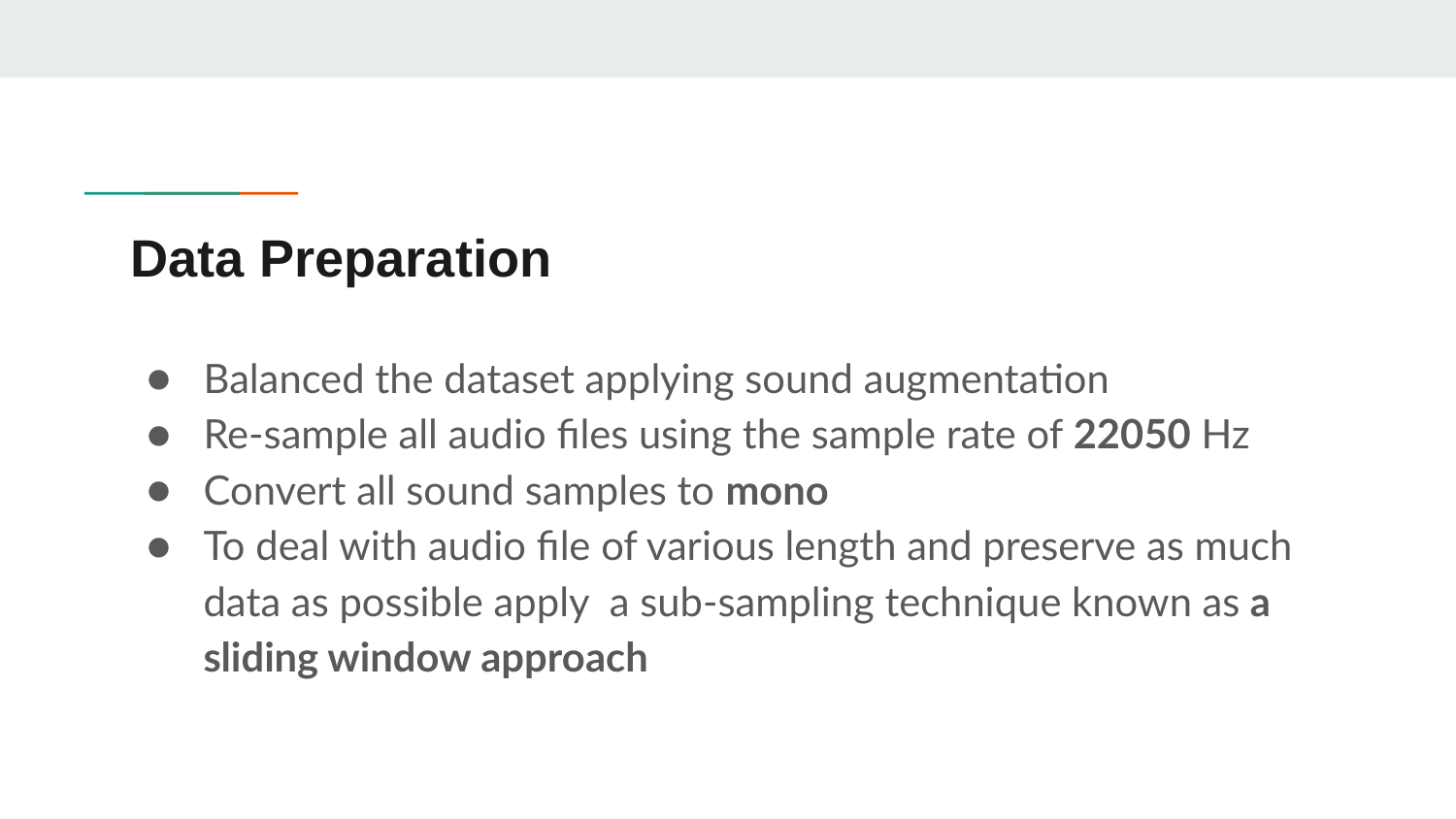

# Data Preparation
Balanced the dataset applying sound augmentation
Re-sample all audio files using the sample rate of 22050 Hz
Convert all sound samples to mono
To deal with audio file of various length and preserve as much data as possible apply  a sub-sampling technique known as a sliding window approach